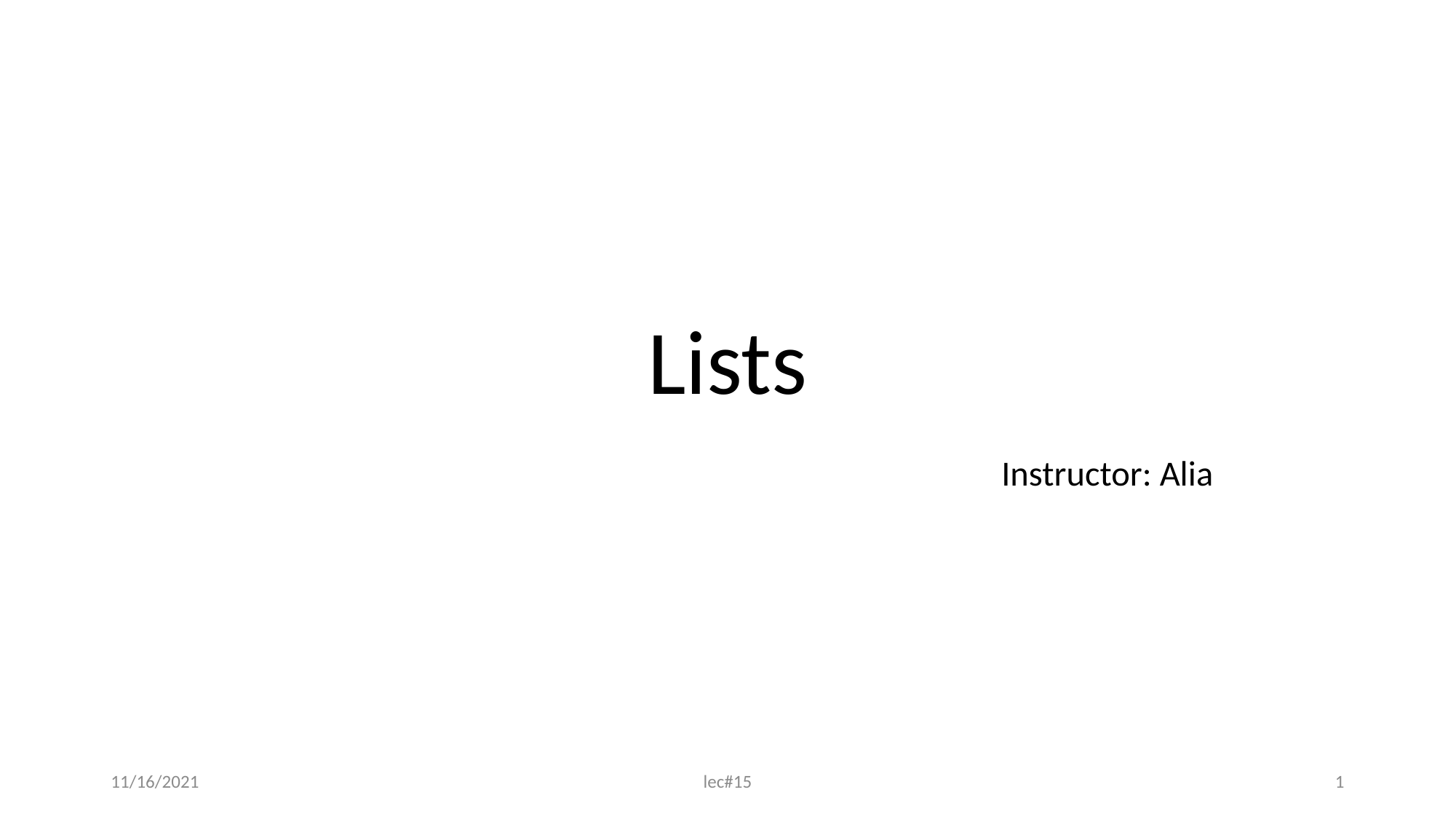

# Lists
Instructor: Alia

11/16/2021
lec#15
1